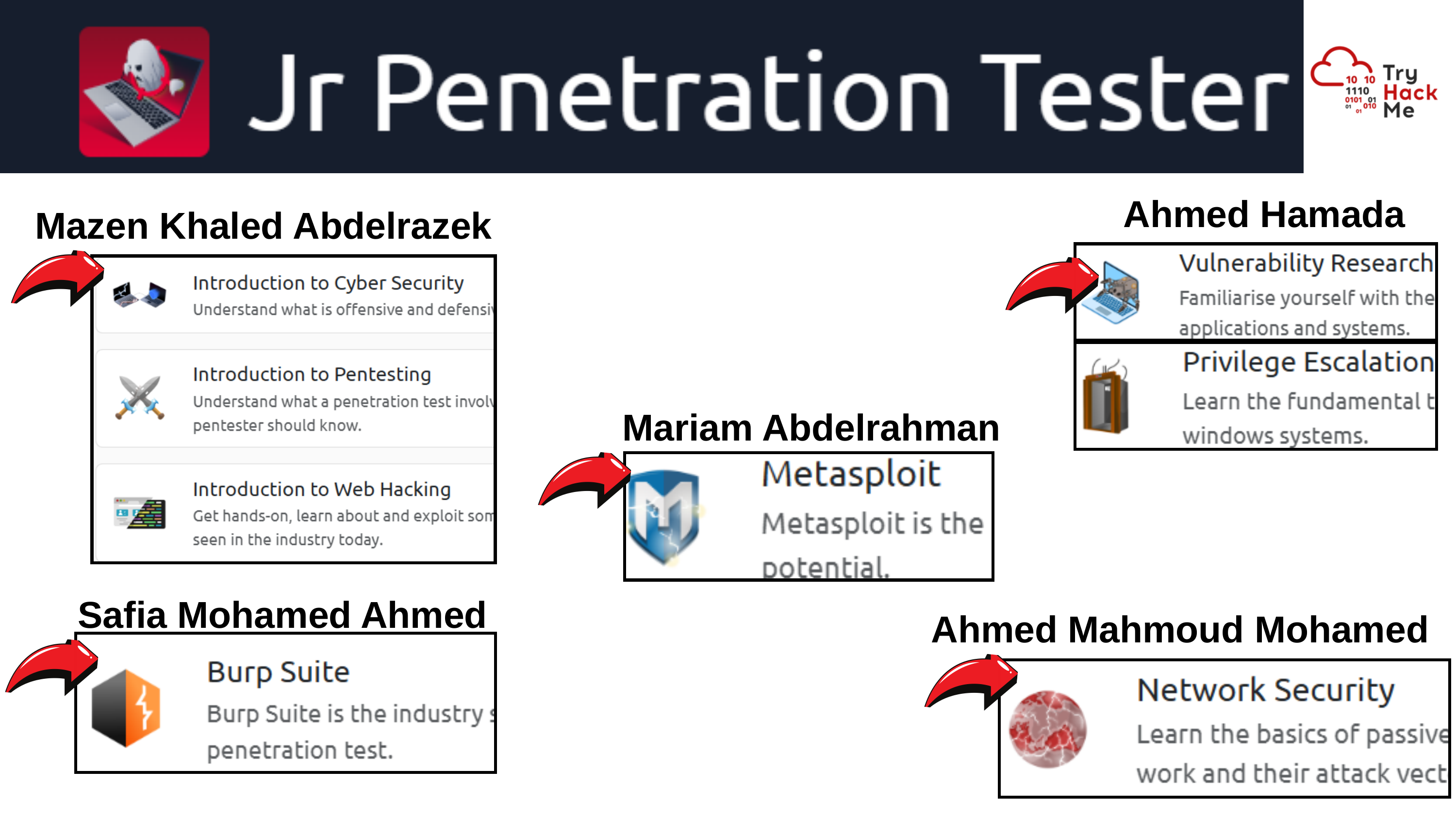

Ahmed Hamada
     Mazen Khaled Abdelrazek

              Mariam Abdelrahman

           Safia Mohamed Ahmed
Ahmed Mahmoud Mohamed